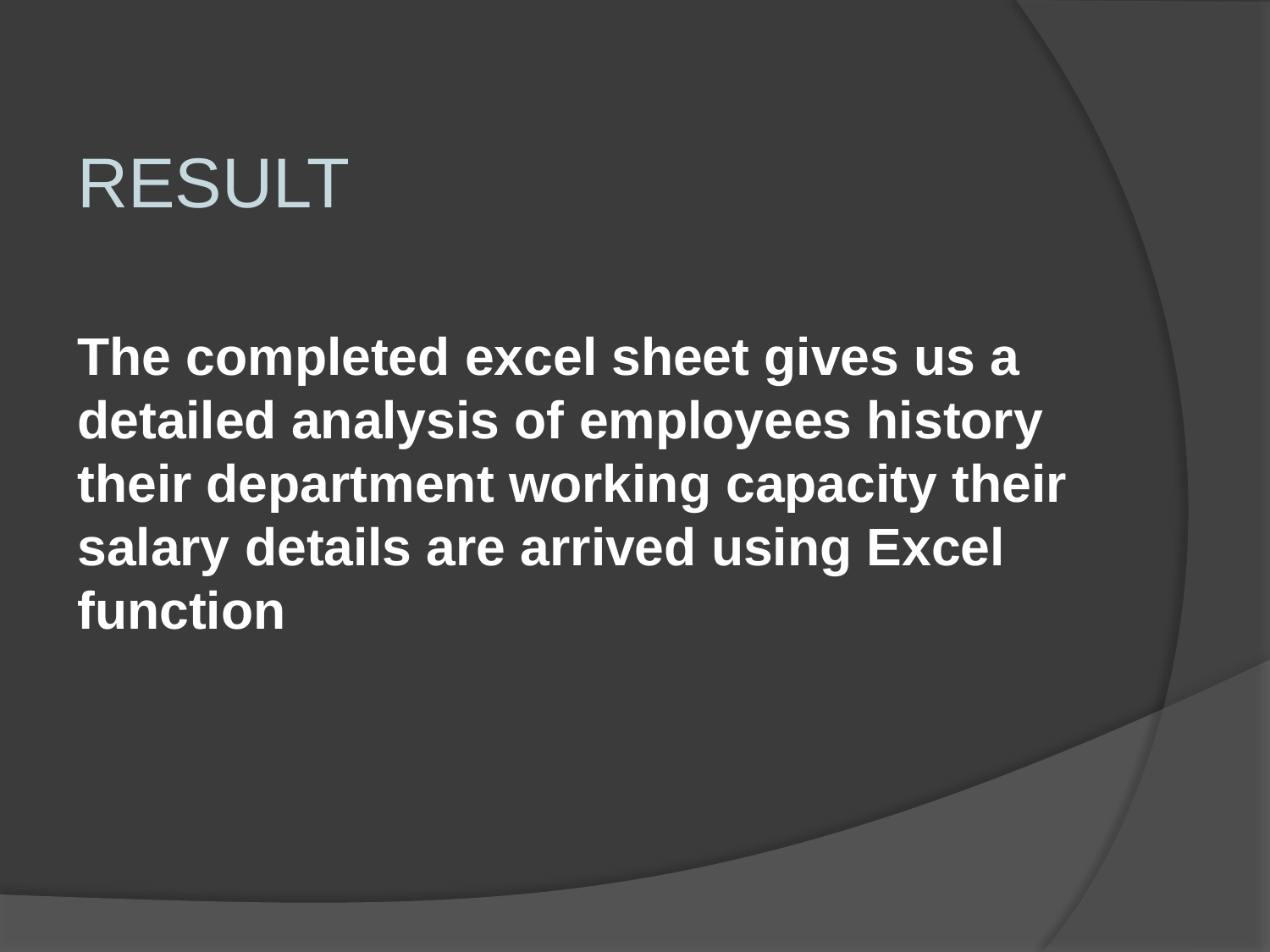

RESULT
The completed excel sheet gives us a detailed analysis of employees history their department working capacity their salary details are arrived using Excel function